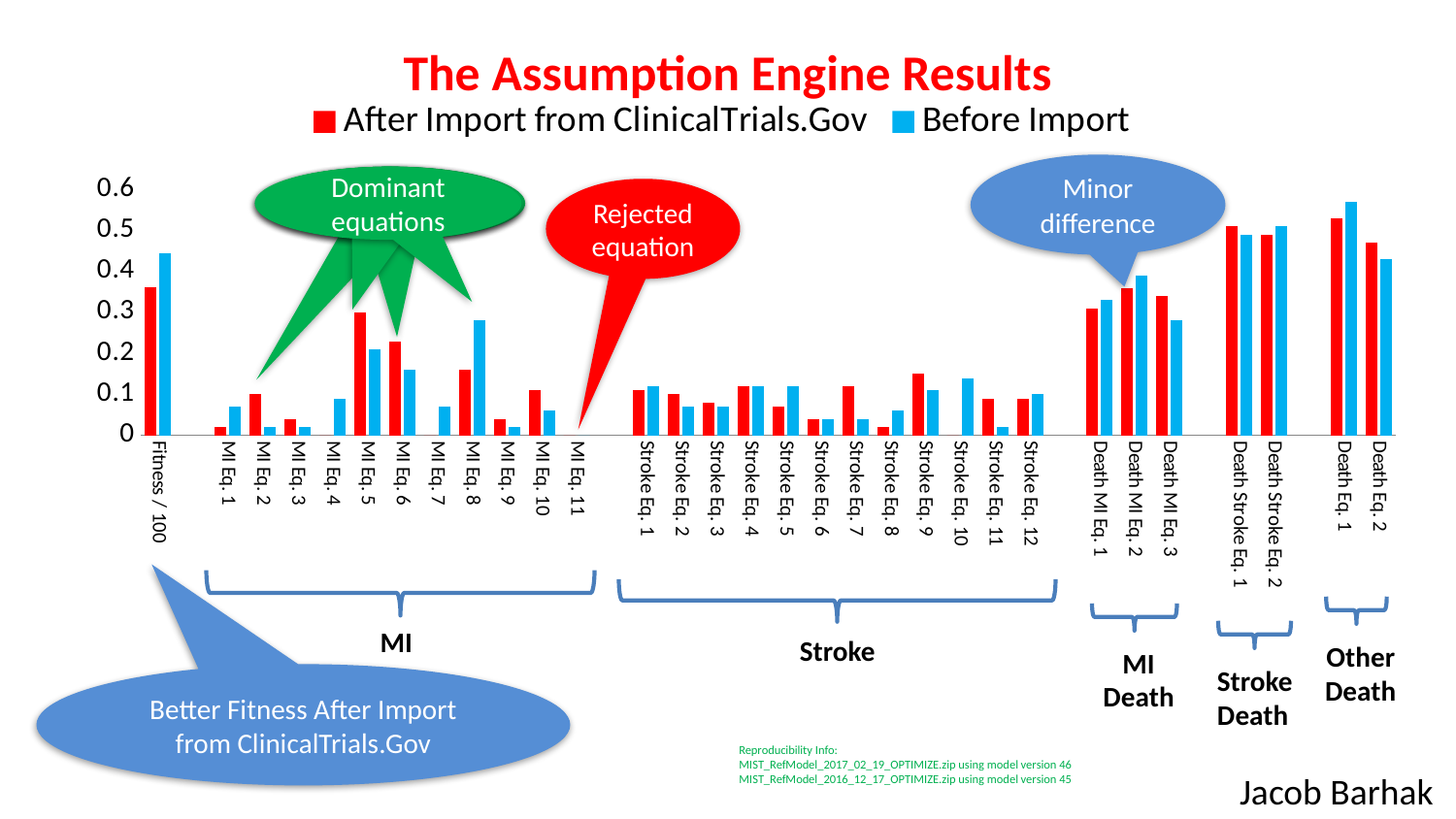

# The Assumption Engine Results

### Chart

| Category | After Import from ClinicalTrials.Gov | Before Import |
|---|---|---|
| Fitness / 100 | 0.36260000000000003 | 0.4446 |
|  | None | None |
| MI Eq. 1 | 0.020000000000000004 | 0.07000000000000002 |
| MI Eq. 2 | 0.1 | 0.020000000000000004 |
| MI Eq. 3 | 0.04000000000000001 | 0.020000000000000004 |
| MI Eq. 4 | 0.0 | 0.09000000000000001 |
| MI Eq. 5 | 0.30000000000000004 | 0.21000000000000002 |
| MI Eq. 6 | 0.23 | 0.16 |
| MI Eq. 7 | 0.0 | 0.07000000000000002 |
| MI Eq. 8 | 0.16 | 0.2800000000000001 |
| MI Eq. 9 | 0.04000000000000001 | 0.020000000000000004 |
| MI Eq. 10 | 0.11 | 0.060000000000000005 |
| MI Eq. 11 | 0.0 | 0.0 |
|  | None | None |
| Stroke Eq. 1 | 0.11 | 0.12000000000000001 |
| Stroke Eq. 2 | 0.1 | 0.07000000000000002 |
| Stroke Eq. 3 | 0.08000000000000002 | 0.07000000000000002 |
| Stroke Eq. 4 | 0.12000000000000001 | 0.12000000000000001 |
| Stroke Eq. 5 | 0.07000000000000002 | 0.12000000000000001 |
| Stroke Eq. 6 | 0.04000000000000001 | 0.04000000000000001 |
| Stroke Eq. 7 | 0.12000000000000001 | 0.04000000000000001 |
| Stroke Eq. 8 | 0.020000000000000004 | 0.060000000000000005 |
| Stroke Eq. 9 | 0.15000000000000002 | 0.11 |
| Stroke Eq. 10 | 0.0 | 0.14 |
| Stroke Eq. 11 | 0.09000000000000001 | 0.020000000000000004 |
| Stroke Eq. 12 | 0.09000000000000001 | 0.1 |
|  | None | None |
| Death MI Eq. 1 | 0.31000000000000005 | 0.33000000000000007 |
| Death MI Eq. 2 | 0.36000000000000004 | 0.39000000000000007 |
| Death MI Eq. 3 | 0.34 | 0.2800000000000001 |
|  | None | None |
| Death Stroke Eq. 1 | 0.51 | 0.49000000000000005 |
| Death Stroke Eq. 2 | 0.49000000000000005 | 0.51 |
|  | None | None |
| Death Eq. 1 | 0.53 | 0.57 |
| Death Eq. 2 | 0.47000000000000003 | 0.43000000000000005 |
Minor
difference
Dominant equations
Dominant equations
Dominant equations
Dominant equations

Rejected equation

MI
Stroke
Other
Death
MI
Death
Stroke
Death
Better Fitness After Import from ClinicalTrials.Gov
Reproducibility Info:
MIST_RefModel_2017_02_19_OPTIMIZE.zip using model version 46
MIST_RefModel_2016_12_17_OPTIMIZE.zip using model version 45